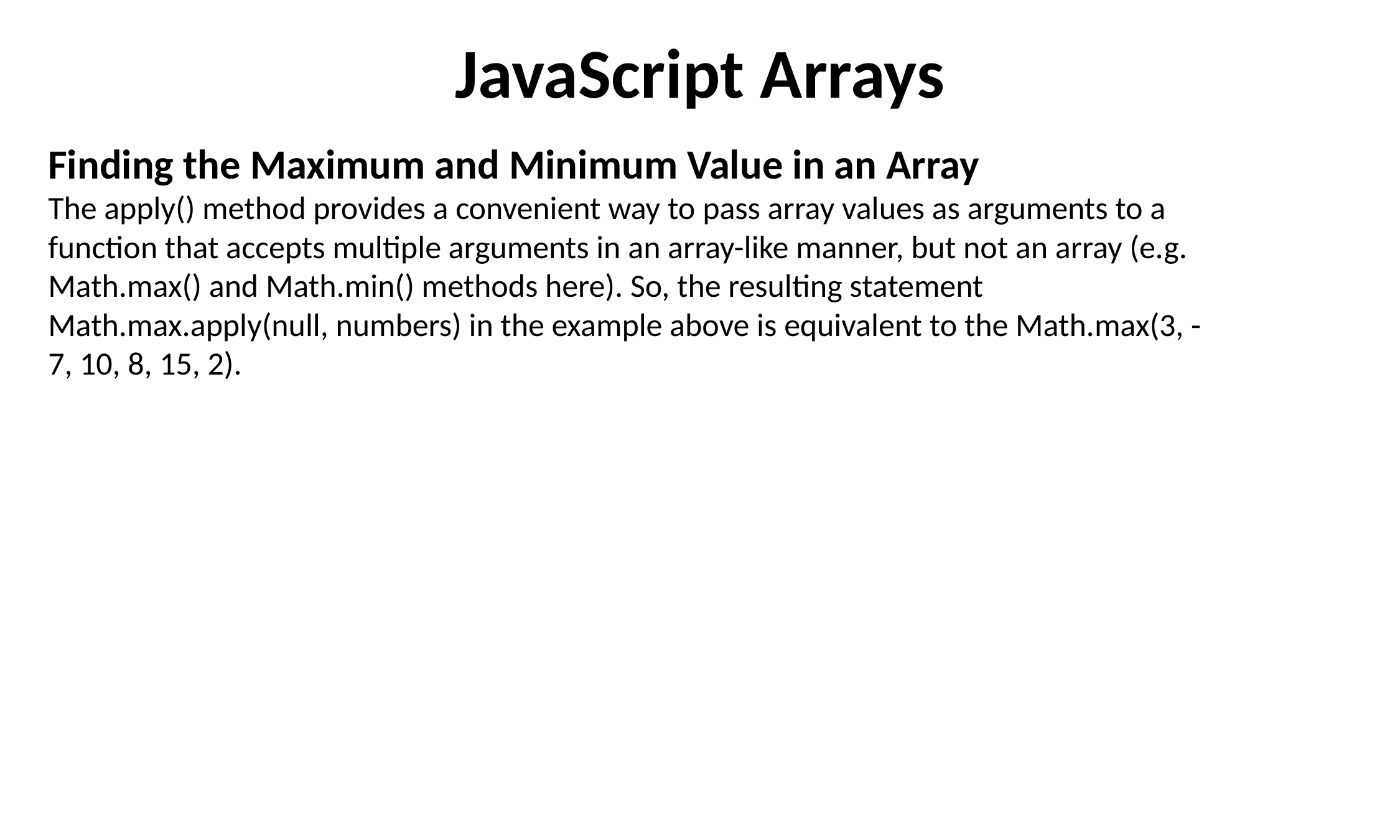

JavaScript Arrays
Finding the Maximum and Minimum Value in an Array
The apply() method provides a convenient way to pass array values as arguments to a function that accepts multiple arguments in an array-like manner, but not an array (e.g. Math.max() and Math.min() methods here). So, the resulting statement Math.max.apply(null, numbers) in the example above is equivalent to the Math.max(3, -7, 10, 8, 15, 2).